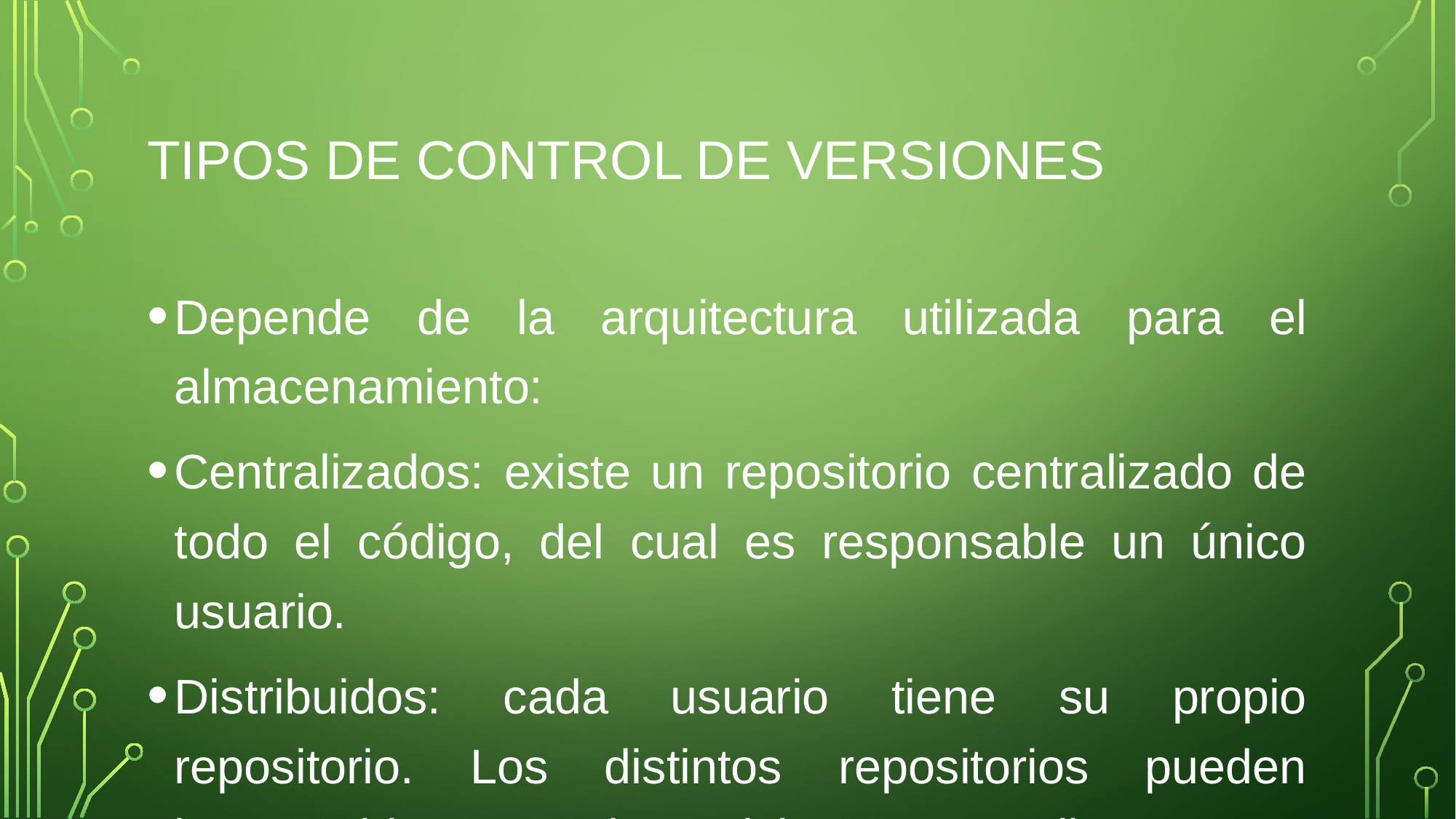

# Tipos de Control de Versiones
Depende de la arquitectura utilizada para el almacenamiento:
Centralizados: existe un repositorio centralizado de todo el código, del cual es responsable un único usuario.
Distribuidos: cada usuario tiene su propio repositorio. Los distintos repositorios pueden intercambiar y mezclar revisiones entre ellos.